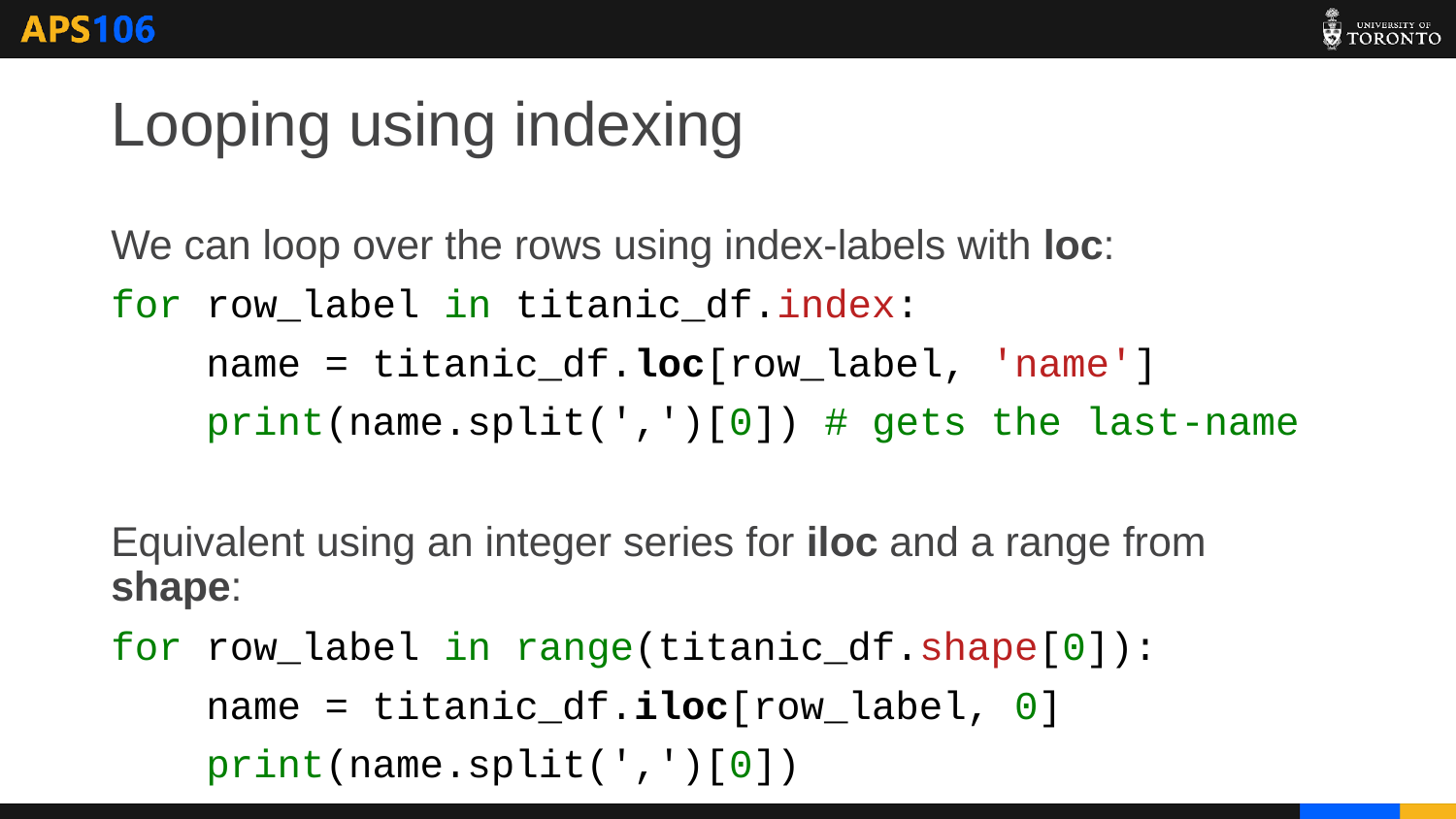

# Looping using indexing
We can loop over the rows using index-labels with loc:
for row_label in titanic_df.index:
    name = titanic_df.loc[row_label, 'name']
    print(name.split(',')[0]) # gets the last-name

Equivalent using an integer series for iloc and a range from shape:
for row_label in range(titanic_df.shape[0]):
    name = titanic_df.iloc[row_label, 0]
    print(name.split(',')[0])